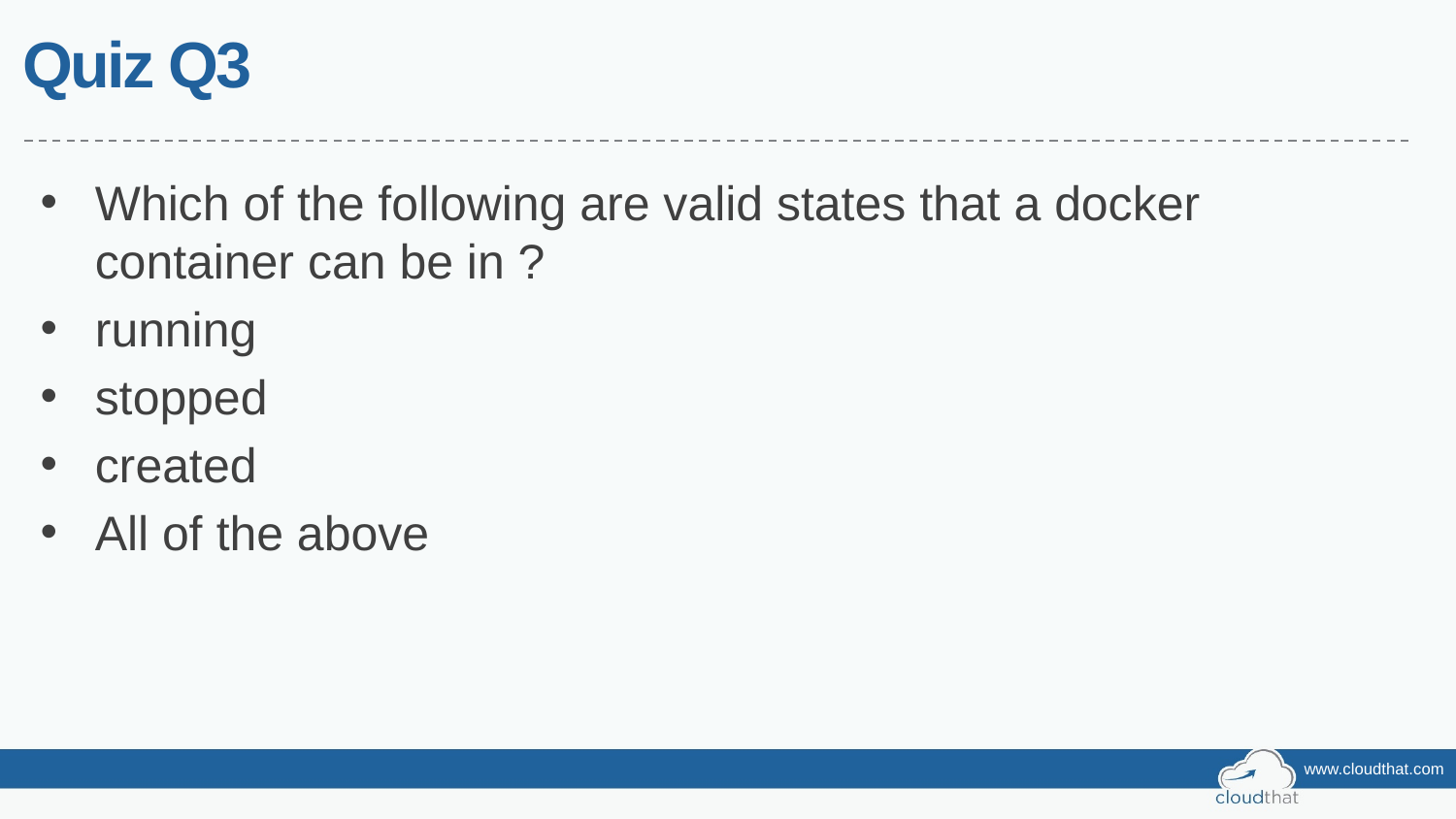

# Quiz Q3
Which of the following are valid states that a docker container can be in ?
running
stopped
created
All of the above